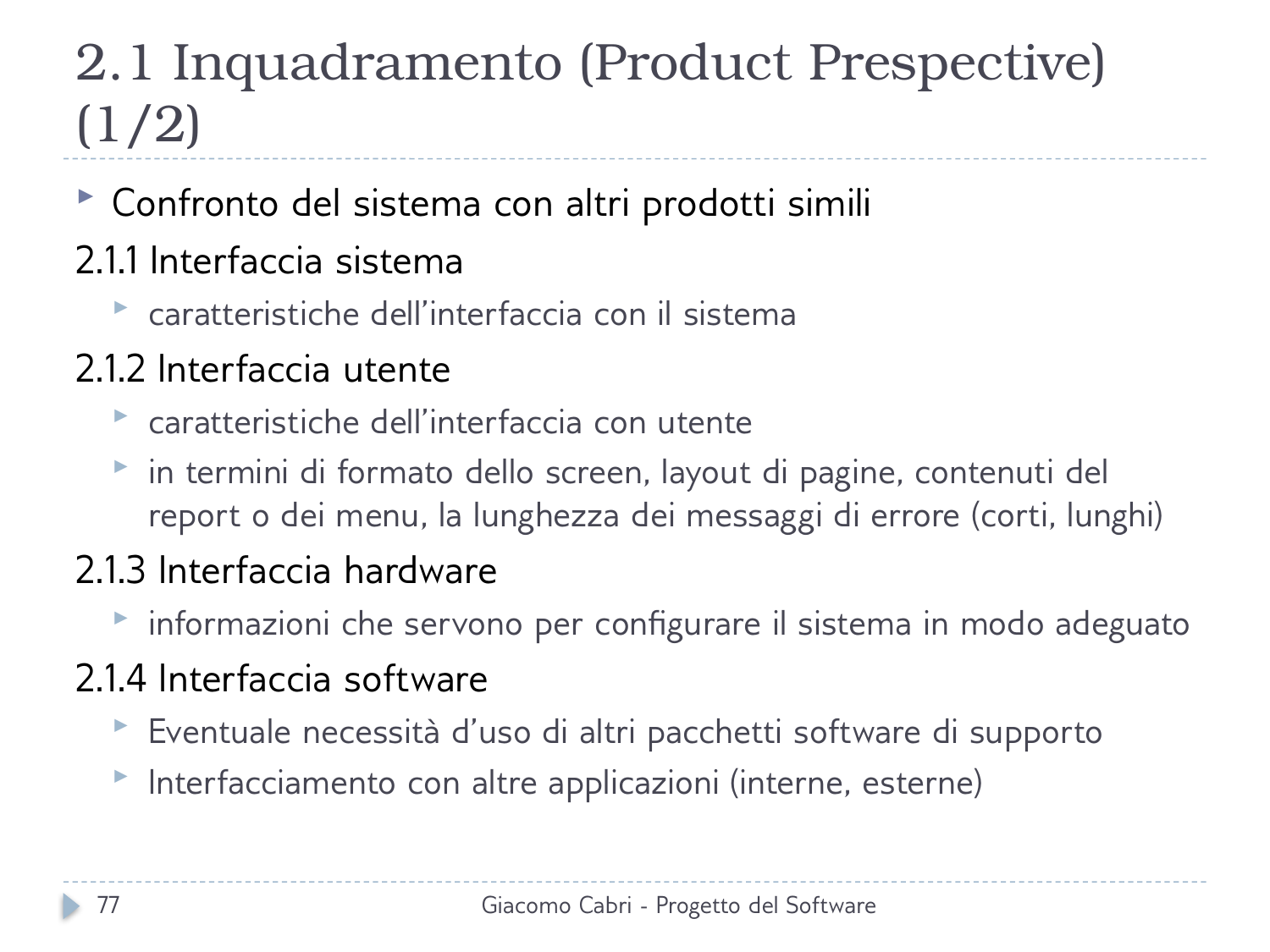

# 2.1 Inquadramento (Product Prespective) (1/2)
Confronto del sistema con altri prodotti simili
2.1.1 Interfaccia sistema
caratteristiche dell’interfaccia con il sistema
2.1.2 Interfaccia utente
caratteristiche dell’interfaccia con utente
in termini di formato dello screen, layout di pagine, contenuti del report o dei menu, la lunghezza dei messaggi di errore (corti, lunghi)
2.1.3 Interfaccia hardware
informazioni che servono per configurare il sistema in modo adeguato
2.1.4 Interfaccia software
Eventuale necessità d’uso di altri pacchetti software di supporto
Interfacciamento con altre applicazioni (interne, esterne)
77
Giacomo Cabri - Progetto del Software